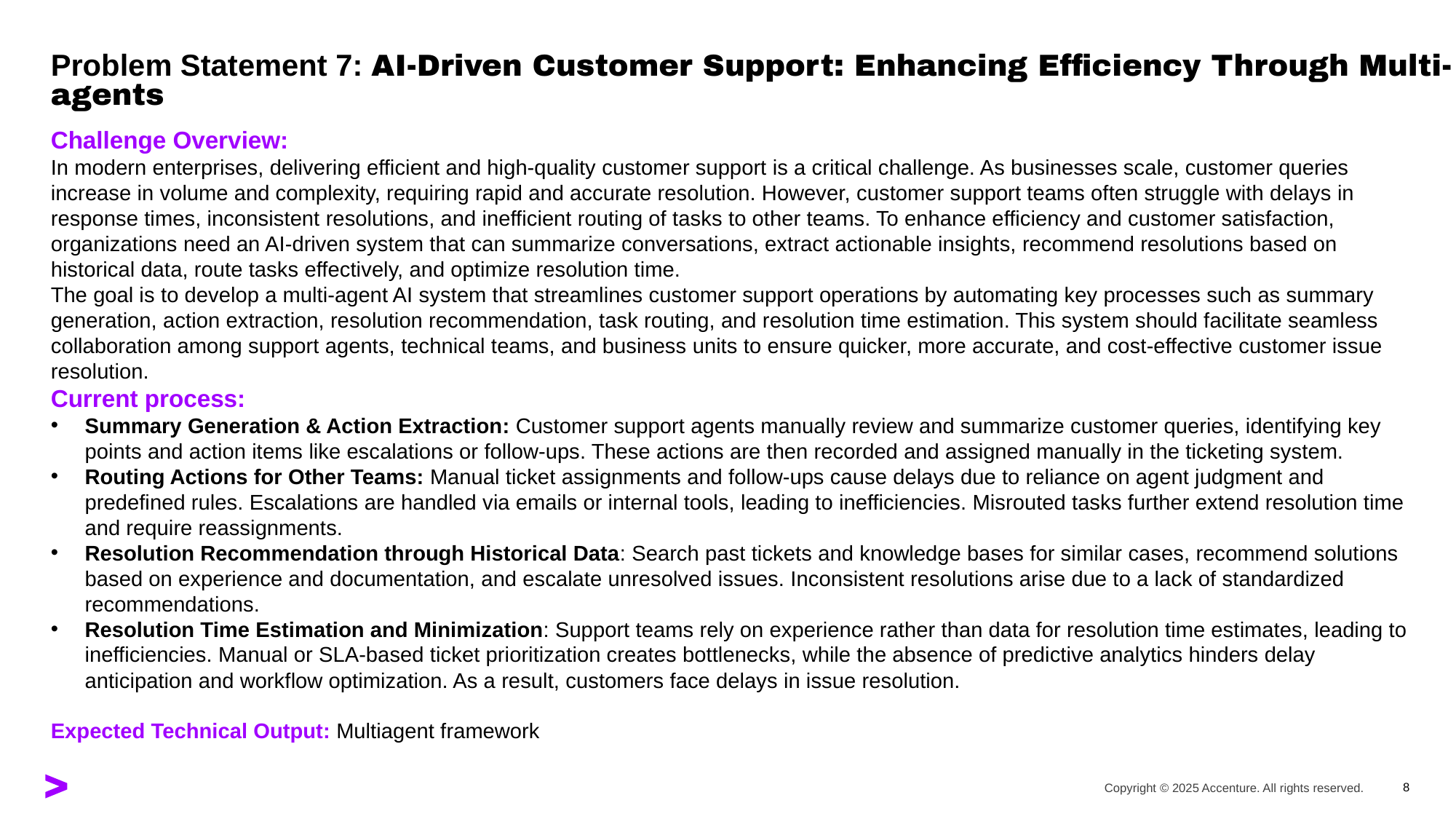

Problem Statement 7: AI-Driven Customer Support: Enhancing Efficiency Through Multi-agents
Challenge Overview:
In modern enterprises, delivering efficient and high-quality customer support is a critical challenge. As businesses scale, customer queries increase in volume and complexity, requiring rapid and accurate resolution. However, customer support teams often struggle with delays in response times, inconsistent resolutions, and inefficient routing of tasks to other teams. To enhance efficiency and customer satisfaction, organizations need an AI-driven system that can summarize conversations, extract actionable insights, recommend resolutions based on historical data, route tasks effectively, and optimize resolution time.
The goal is to develop a multi-agent AI system that streamlines customer support operations by automating key processes such as summary generation, action extraction, resolution recommendation, task routing, and resolution time estimation. This system should facilitate seamless collaboration among support agents, technical teams, and business units to ensure quicker, more accurate, and cost-effective customer issue resolution.
Current process:
Summary Generation & Action Extraction: Customer support agents manually review and summarize customer queries, identifying key points and action items like escalations or follow-ups. These actions are then recorded and assigned manually in the ticketing system.
Routing Actions for Other Teams: Manual ticket assignments and follow-ups cause delays due to reliance on agent judgment and predefined rules. Escalations are handled via emails or internal tools, leading to inefficiencies. Misrouted tasks further extend resolution time and require reassignments.
Resolution Recommendation through Historical Data: Search past tickets and knowledge bases for similar cases, recommend solutions based on experience and documentation, and escalate unresolved issues. Inconsistent resolutions arise due to a lack of standardized recommendations.
Resolution Time Estimation and Minimization: Support teams rely on experience rather than data for resolution time estimates, leading to inefficiencies. Manual or SLA-based ticket prioritization creates bottlenecks, while the absence of predictive analytics hinders delay anticipation and workflow optimization. As a result, customers face delays in issue resolution.

Expected Technical Output: Multiagent framework

8